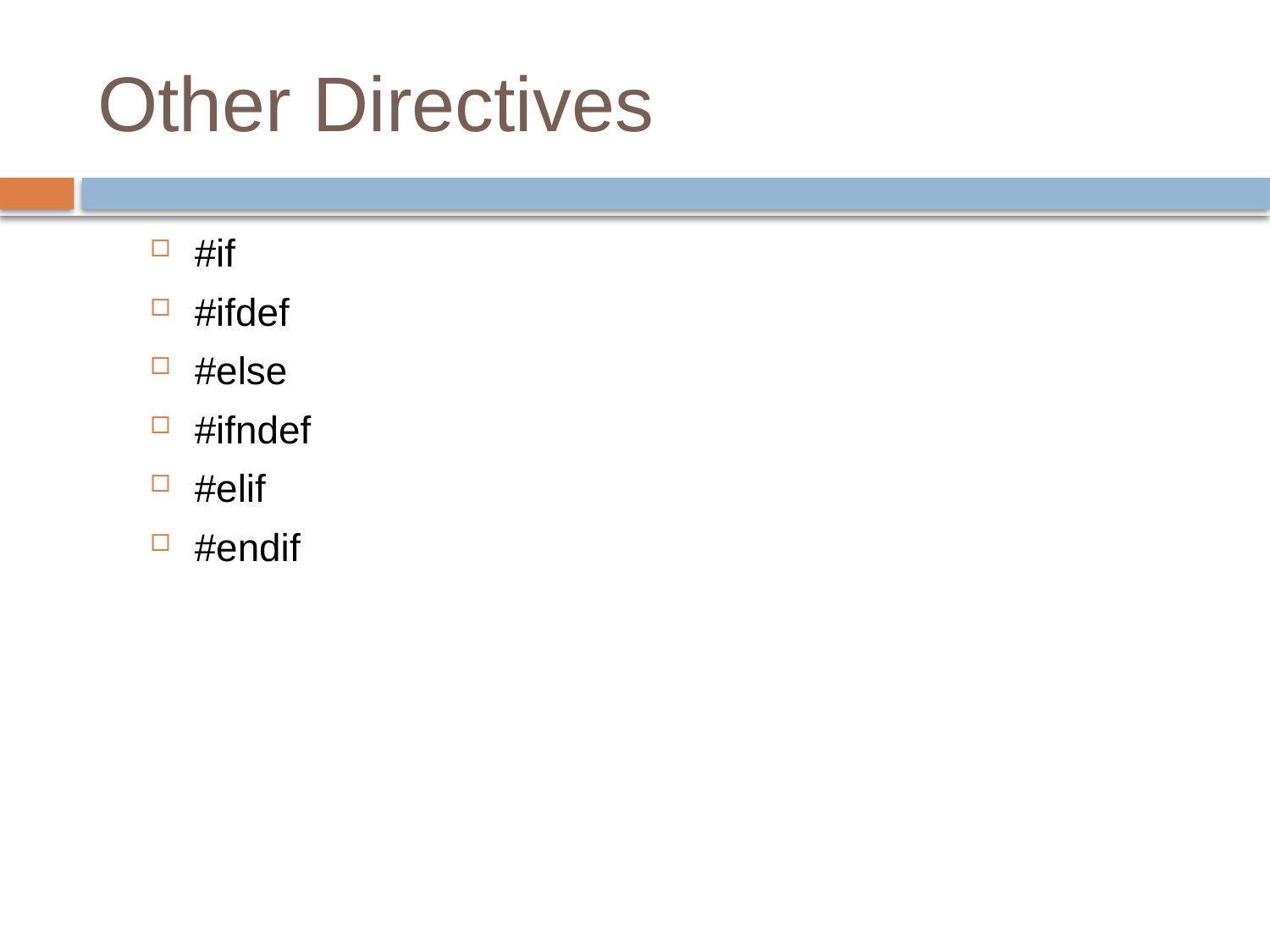

# Other Directives
#if
#ifdef
#else
#ifndef
#elif
#endif